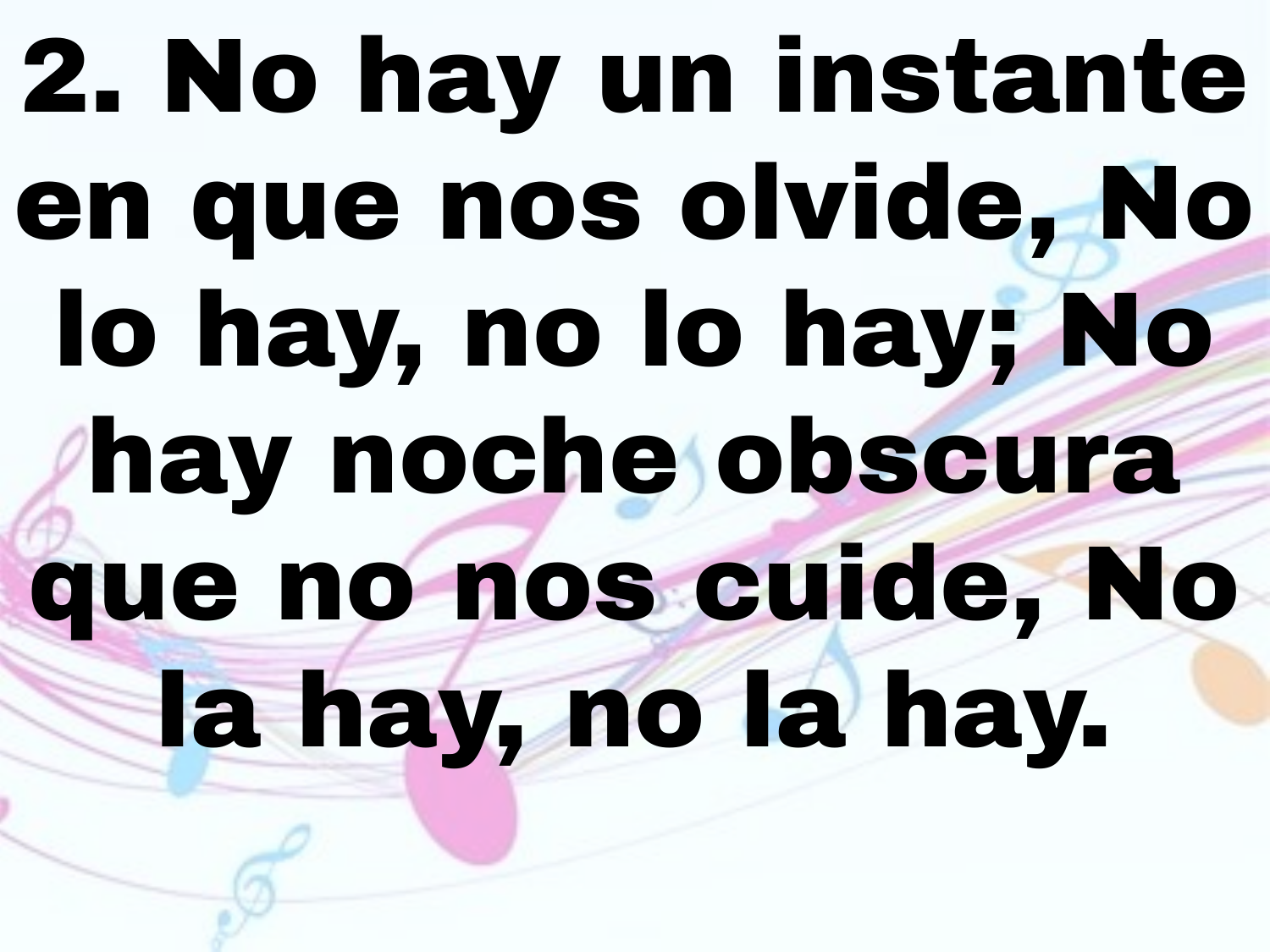

2. No hay un instante en que nos olvide, No lo hay, no lo hay; No hay noche obscura que no nos cuide, No la hay, no la hay.